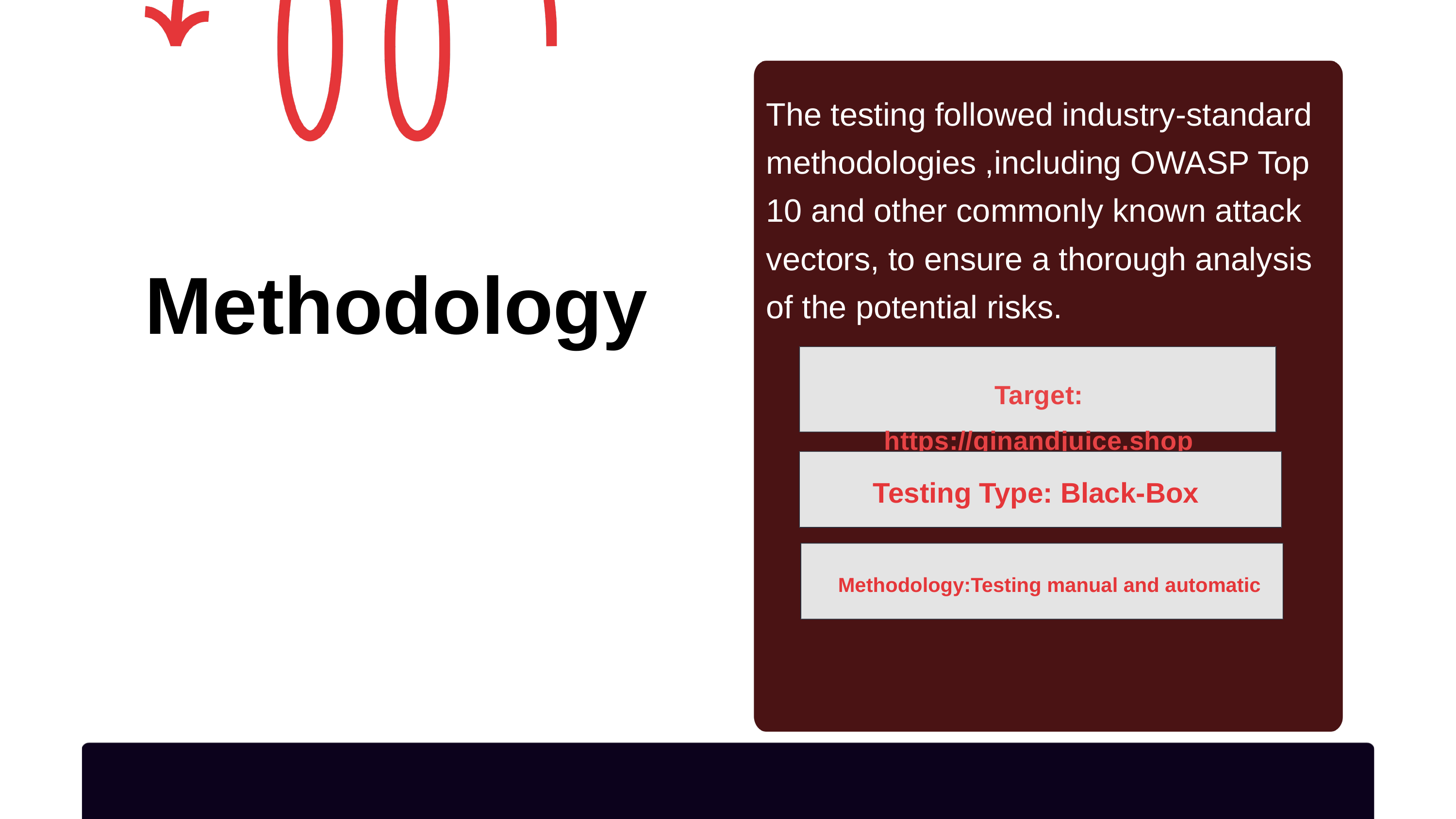

The testing followed industry-standard methodologies ,including OWASP Top 10 and other commonly known attack vectors, to ensure a thorough analysis of the potential risks.

Methodology

Target: https://ginandjuice.shop

Testing Type: Black-Box

Methodology:Testing manual and automatic